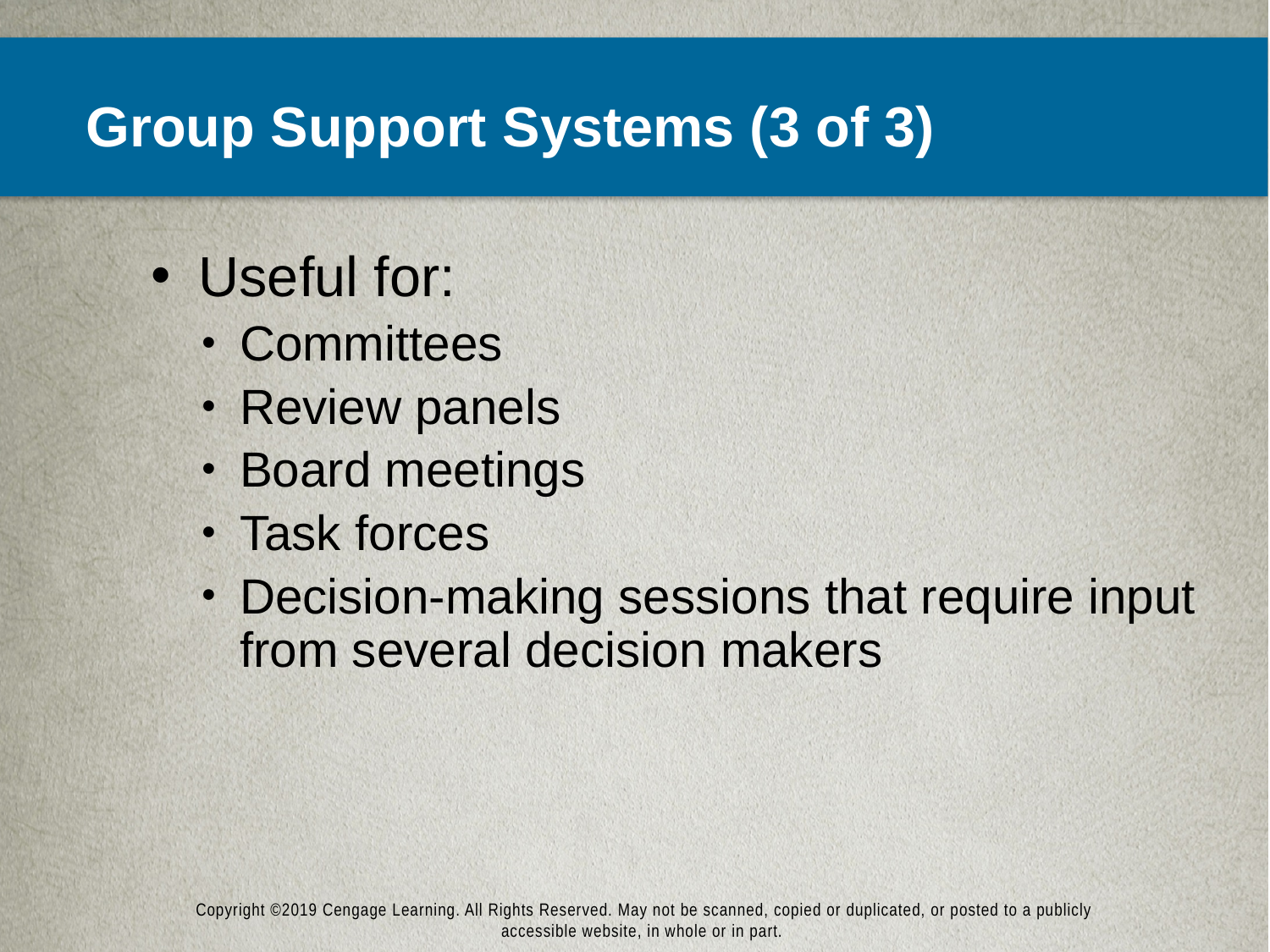

# Group Support Systems (3 of 3)
Useful for:
Committees
Review panels
Board meetings
Task forces
Decision-making sessions that require input from several decision makers